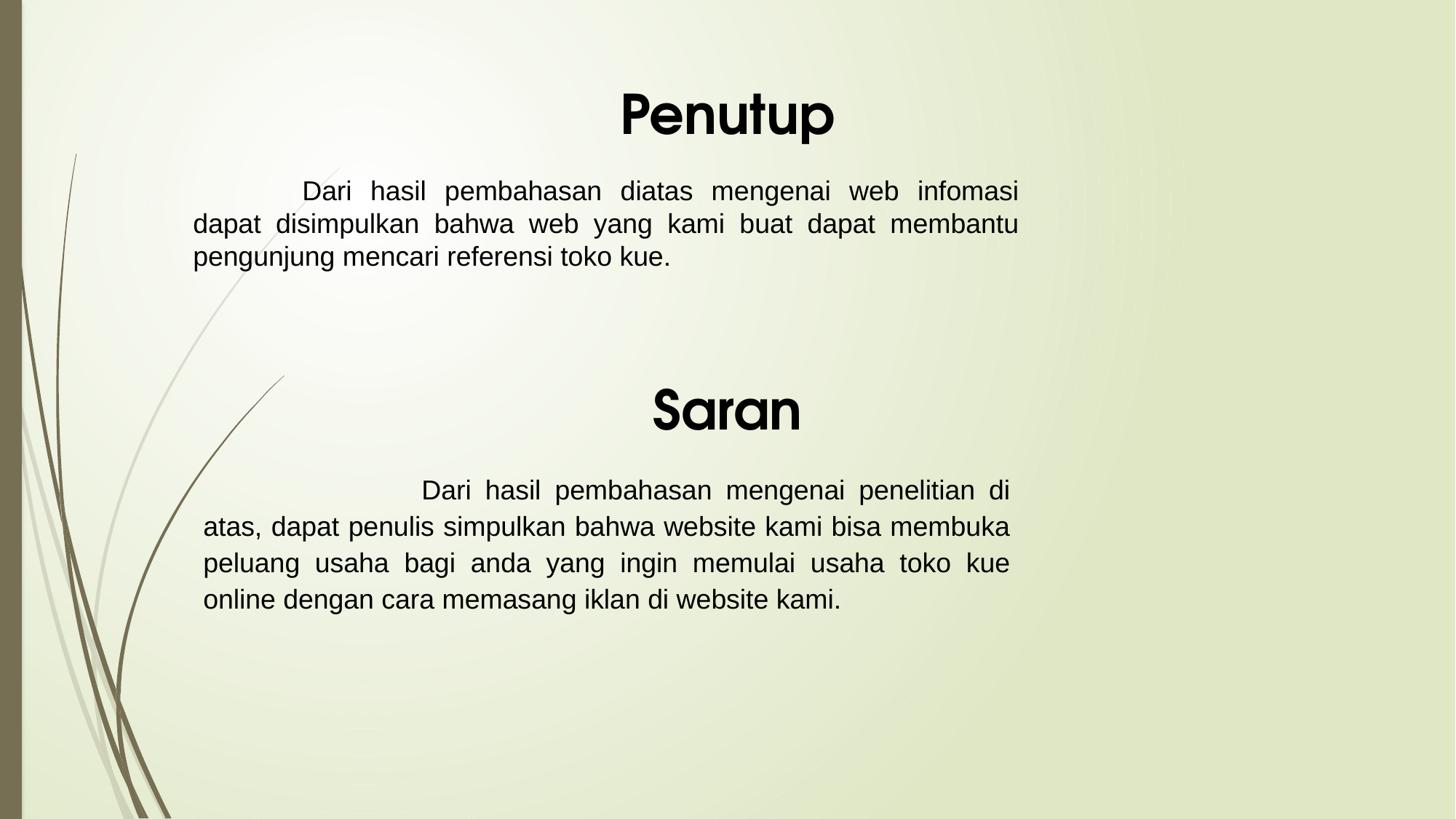

# Penutup
	Dari hasil pembahasan diatas mengenai web infomasi dapat disimpulkan bahwa web yang kami buat dapat membantu pengunjung mencari referensi toko kue.
Saran
			Dari hasil pembahasan mengenai penelitian di atas, dapat penulis simpulkan bahwa website kami bisa membuka peluang usaha bagi anda yang ingin memulai usaha toko kue online dengan cara memasang iklan di website kami.